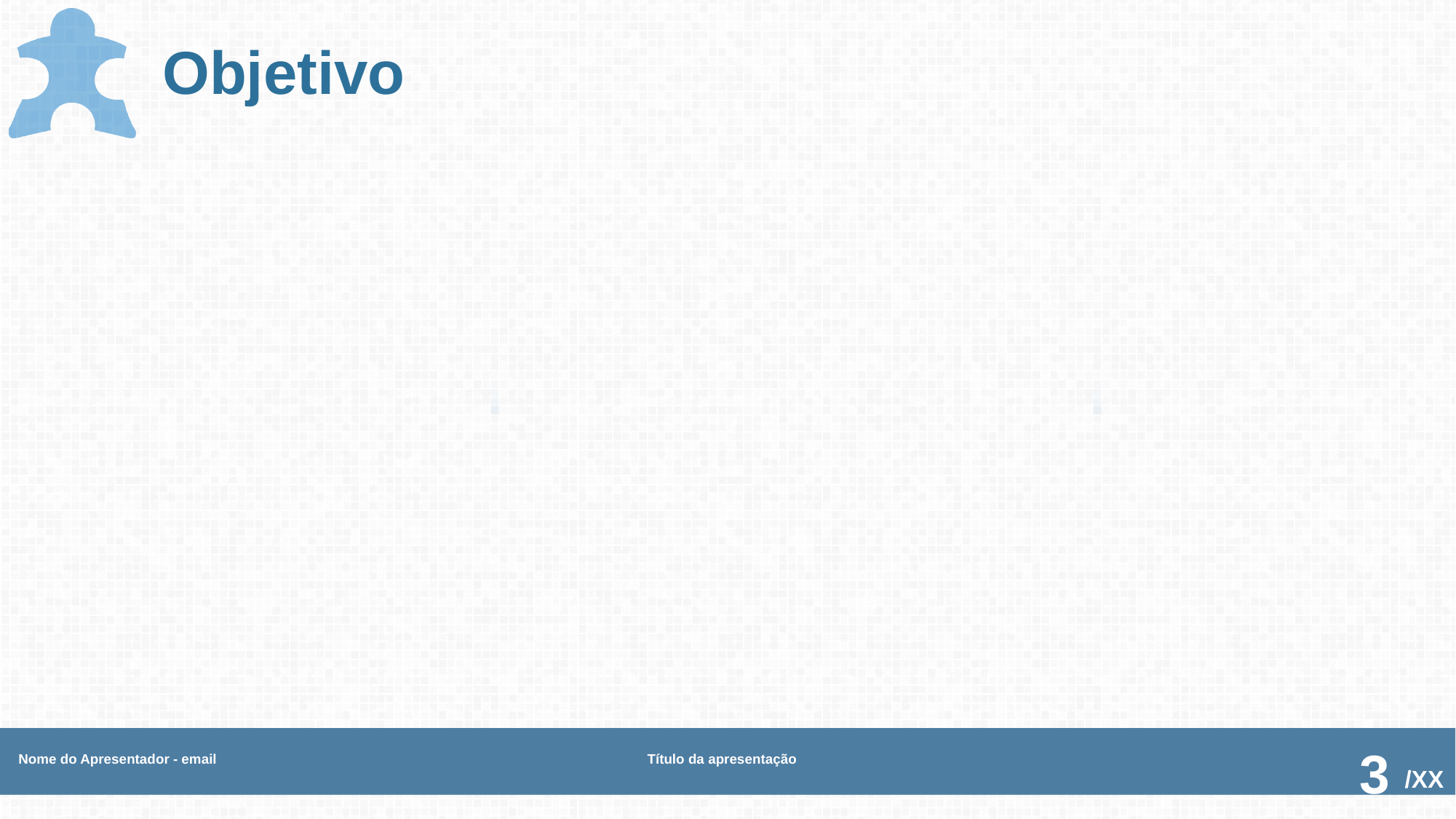

# Objetivo

Nome do Apresentador - email
Título da apresentação
3